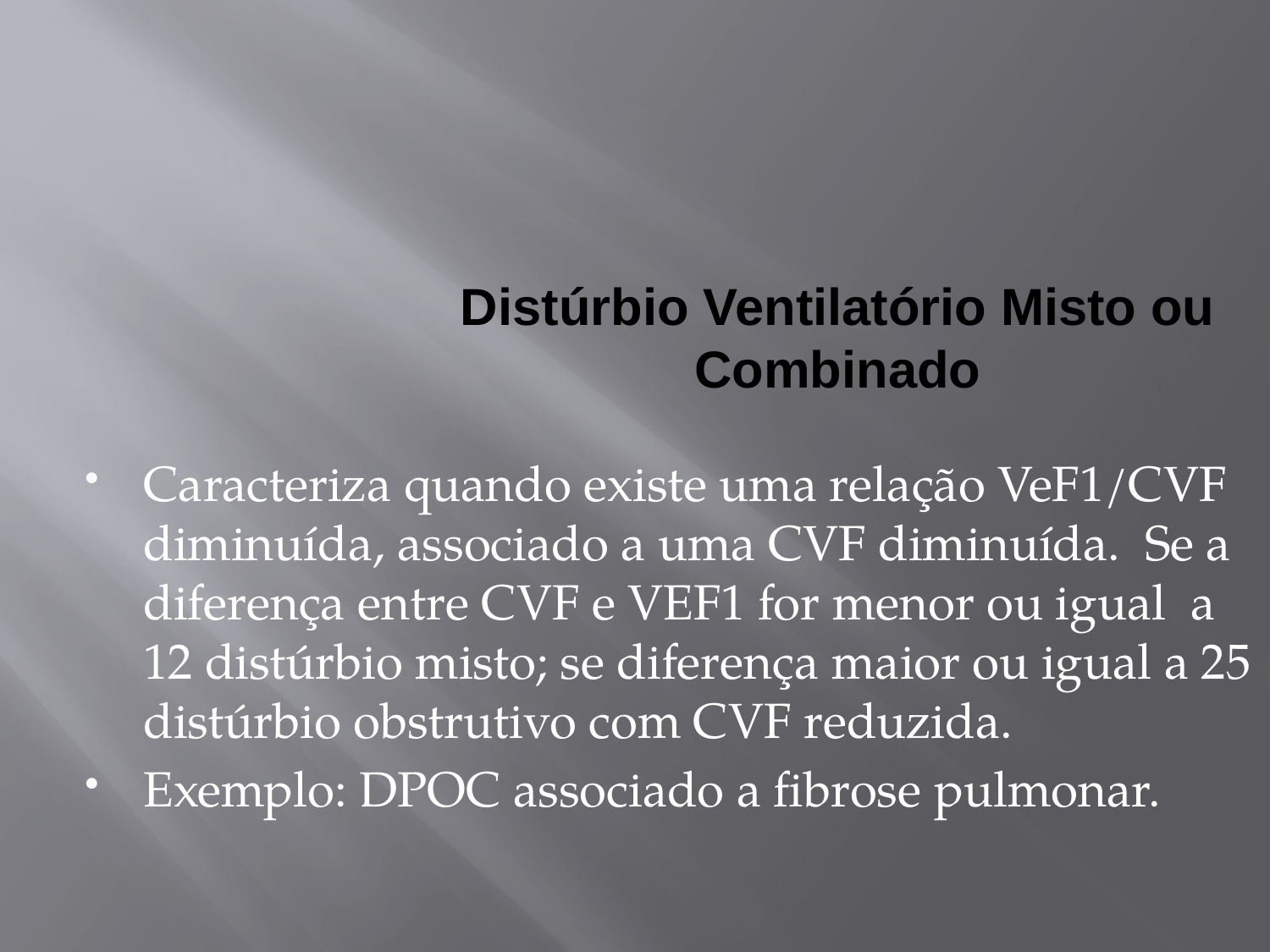

# Distúrbio Ventilatório Misto ou Combinado
Caracteriza quando existe uma relação VeF1/CVF diminuída, associado a uma CVF diminuída.  Se a diferença entre CVF e VEF1 for menor ou igual  a 12 distúrbio misto; se diferença maior ou igual a 25 distúrbio obstrutivo com CVF reduzida.
Exemplo: DPOC associado a fibrose pulmonar.